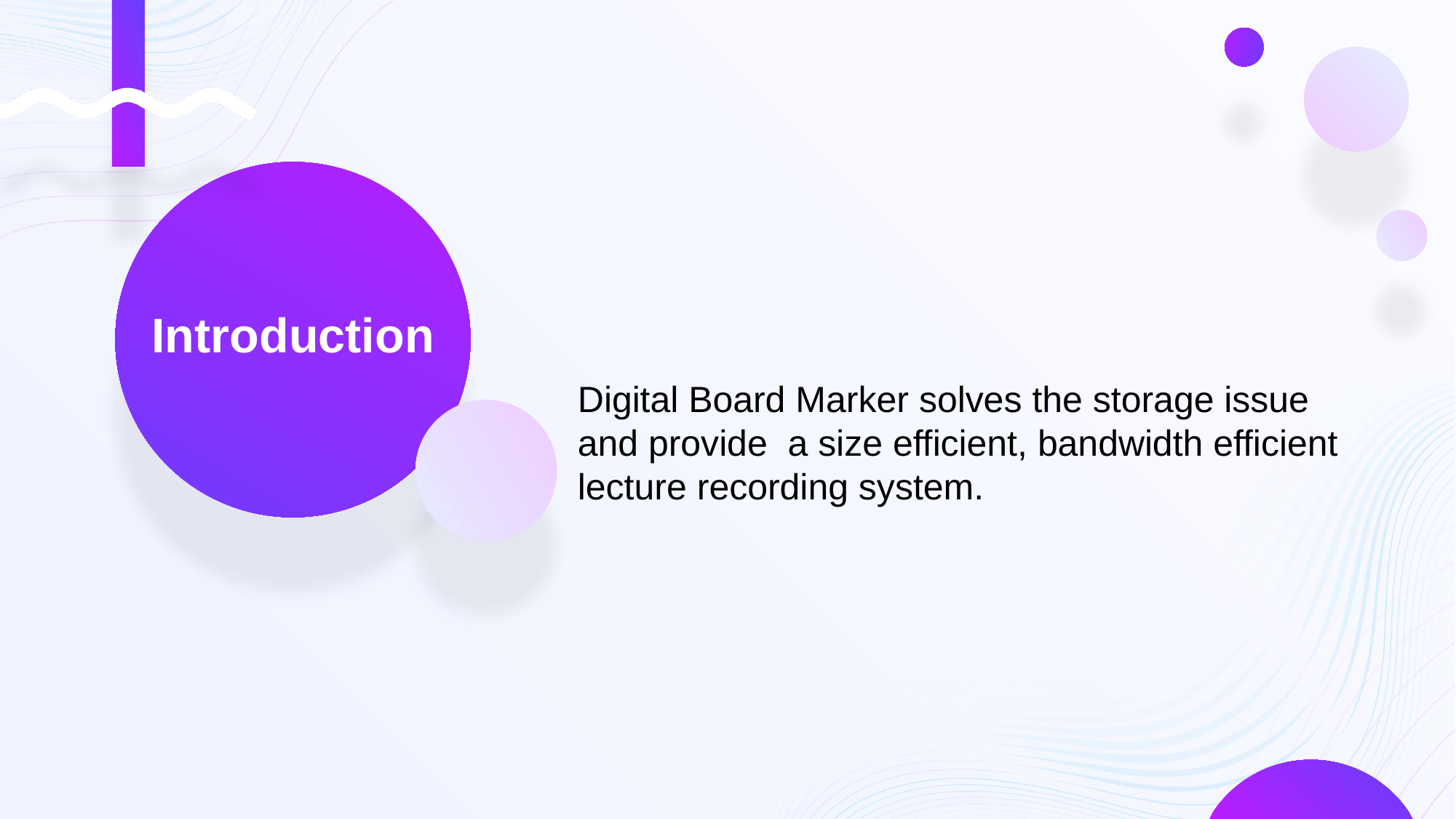

Introduction
Digital Board Marker solves the storage issue and provide  a size efficient, bandwidth efficient lecture recording system.